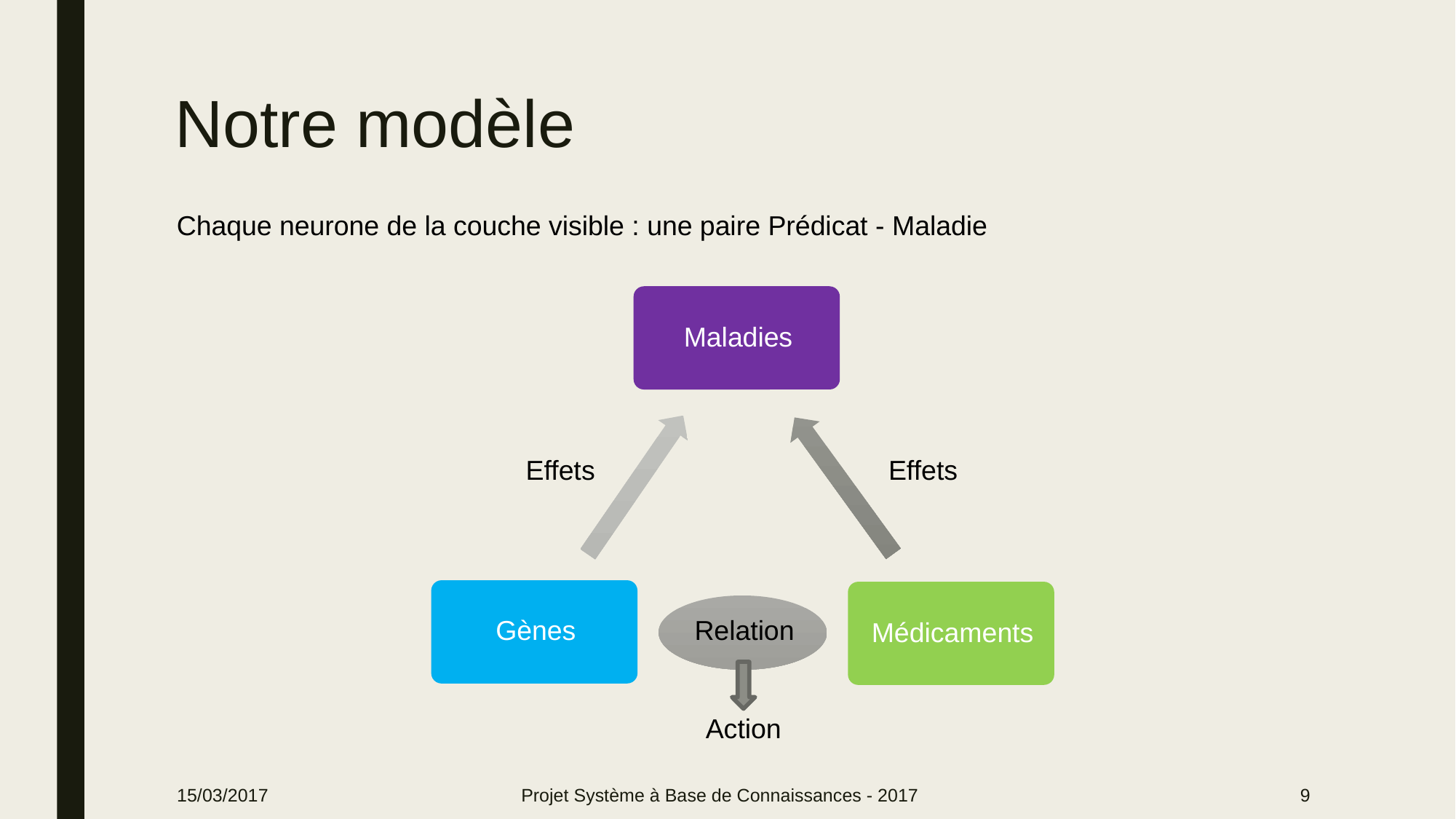

# Notre modèle
Chaque neurone de la couche visible : une paire Prédicat - Maladie
Maladies

Médicaments

Gènes

Effets
Effets
Relation

Action
15/03/2017
Projet Système à Base de Connaissances - 2017
9